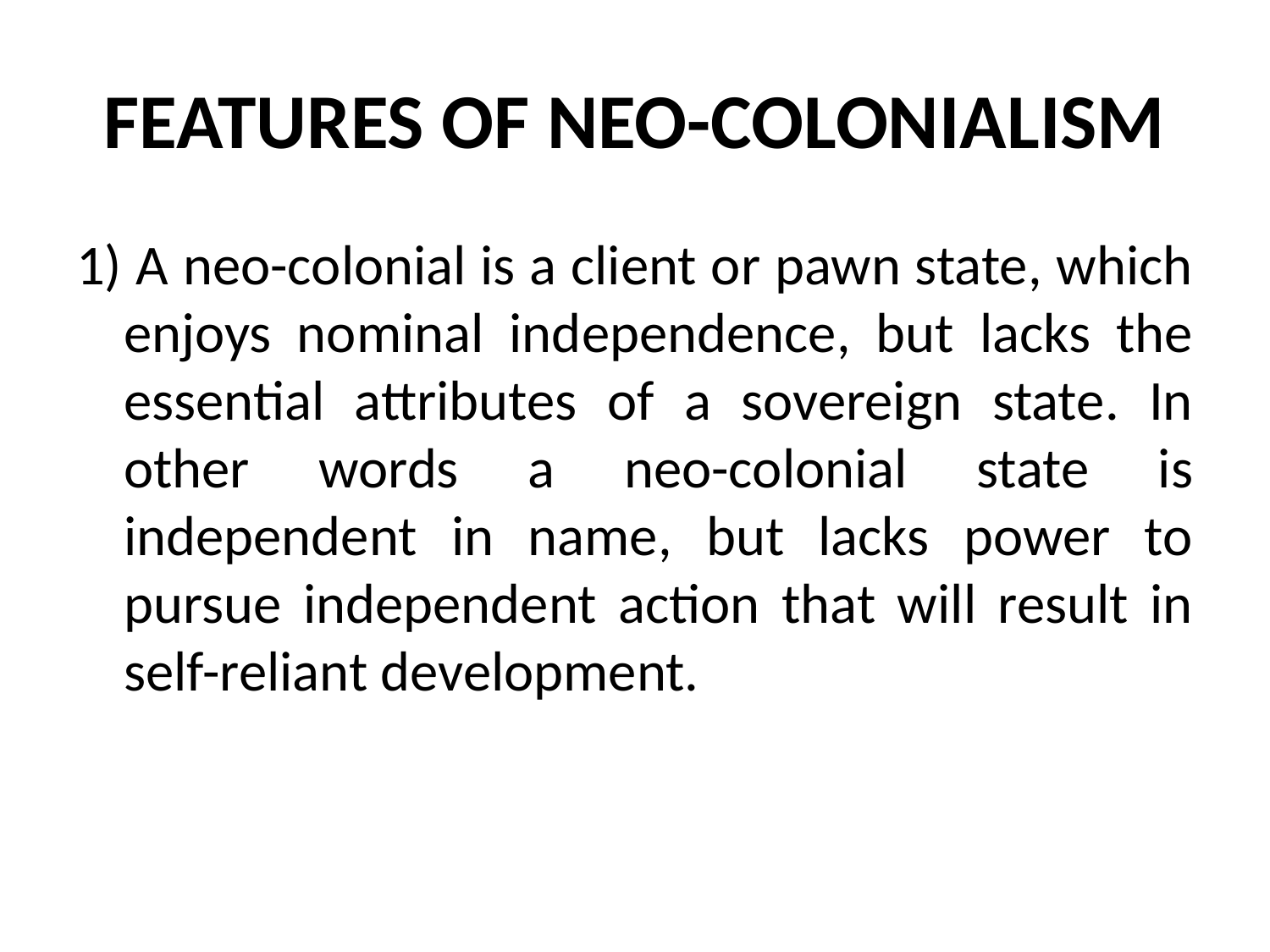

# FEATURES OF NEO-COLONIALISM
1) A neo-colonial is a client or pawn state, which enjoys nominal independence, but lacks the essential attributes of a sovereign state. In other words a neo-colonial state is independent in name, but lacks power to pursue independent action that will result in self-reliant development.